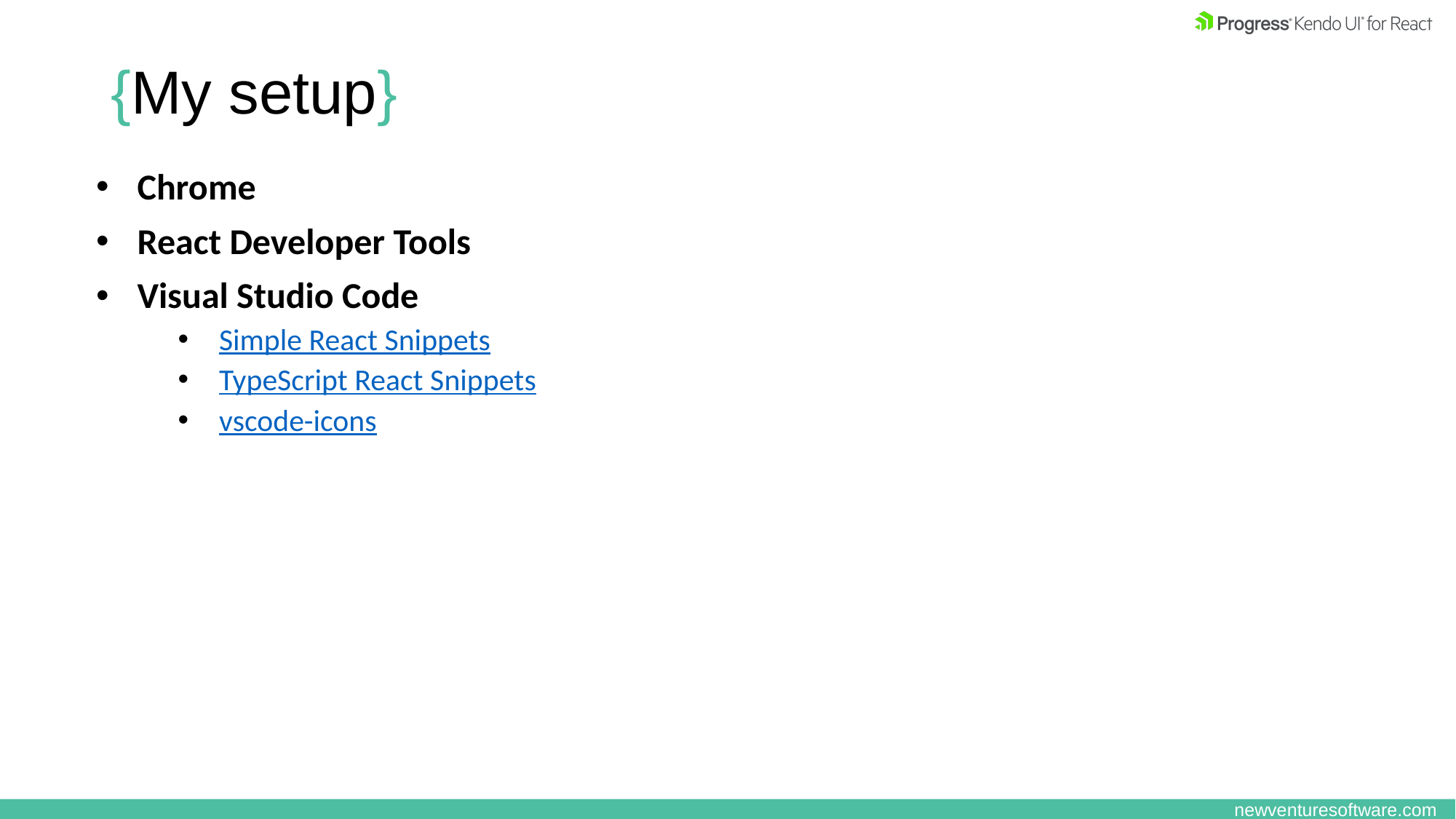

# {My setup}
Chrome
React Developer Tools
Visual Studio Code
Simple React Snippets
TypeScript React Snippets
vscode-icons